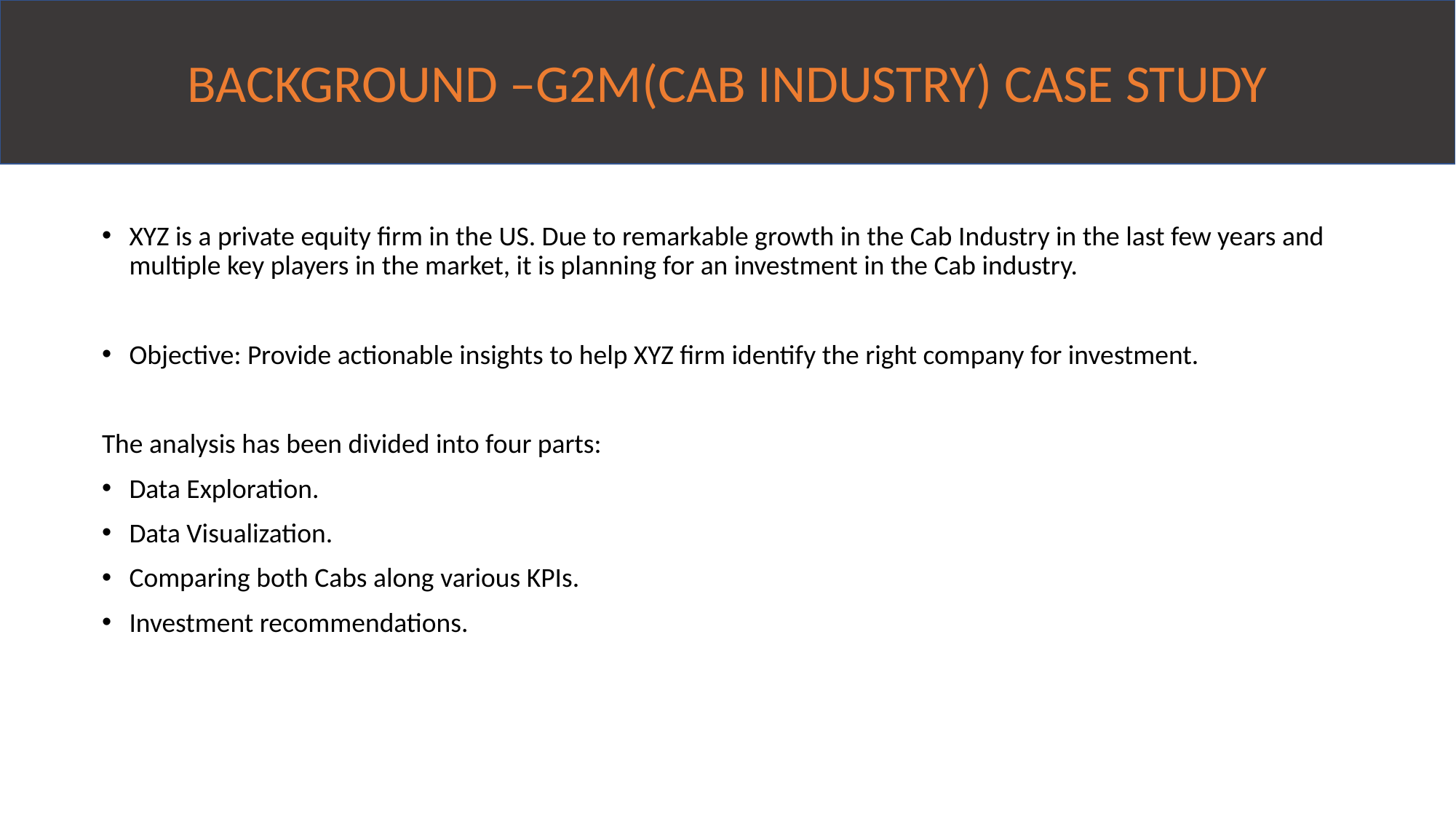

# BACKGROUND –G2M(CAB INDUSTRY) CASE STUDY
XYZ is a private equity firm in the US. Due to remarkable growth in the Cab Industry in the last few years and multiple key players in the market, it is planning for an investment in the Cab industry.

Objective: Provide actionable insights to help XYZ firm identify the right company for investment.

The analysis has been divided into four parts:
Data Exploration.
Data Visualization.
Comparing both Cabs along various KPIs.
Investment recommendations.